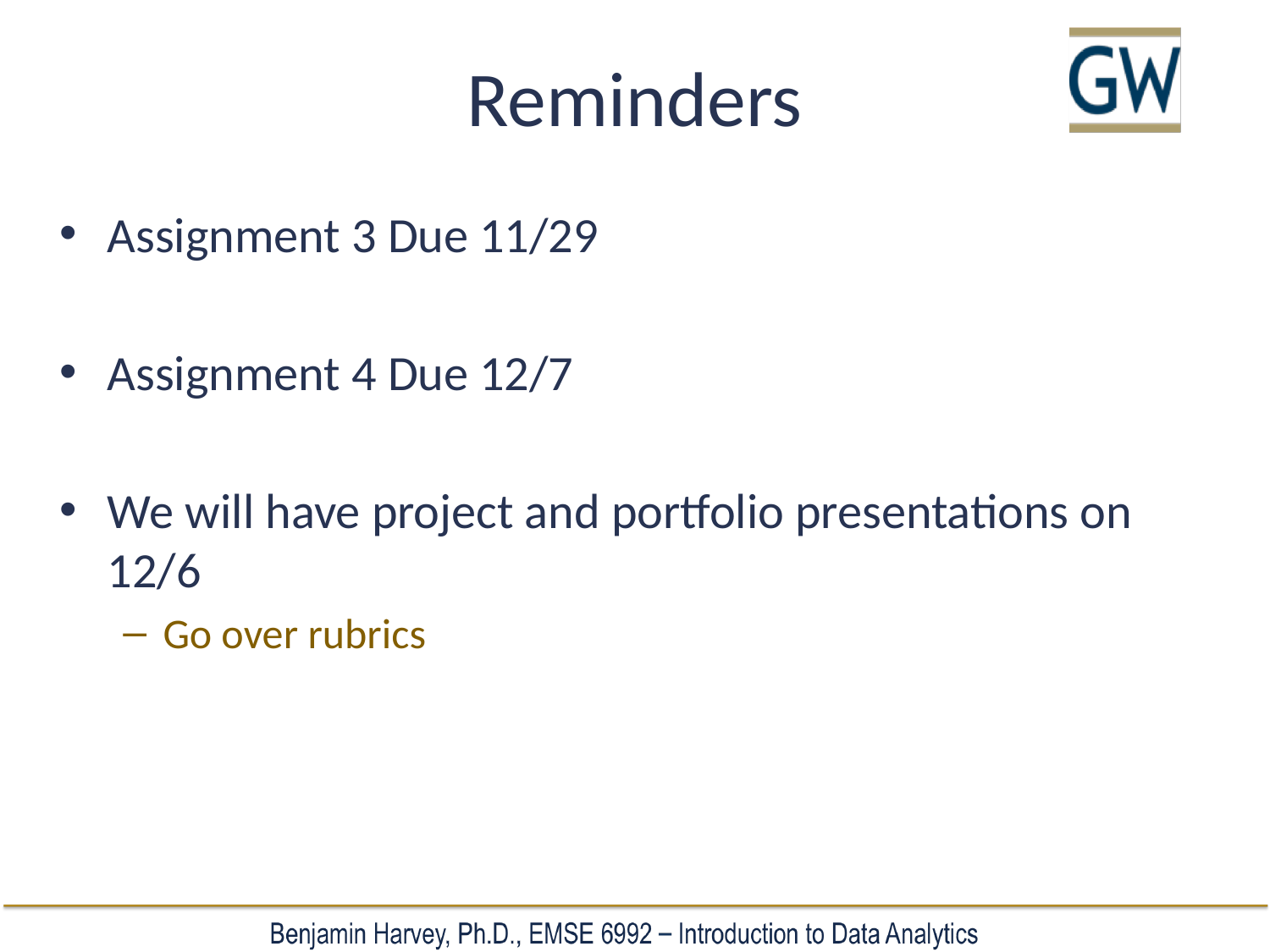

# Reminders
Assignment 3 Due 11/29

Assignment 4 Due 12/7

We will have project and portfolio presentations on 12/6
Go over rubrics